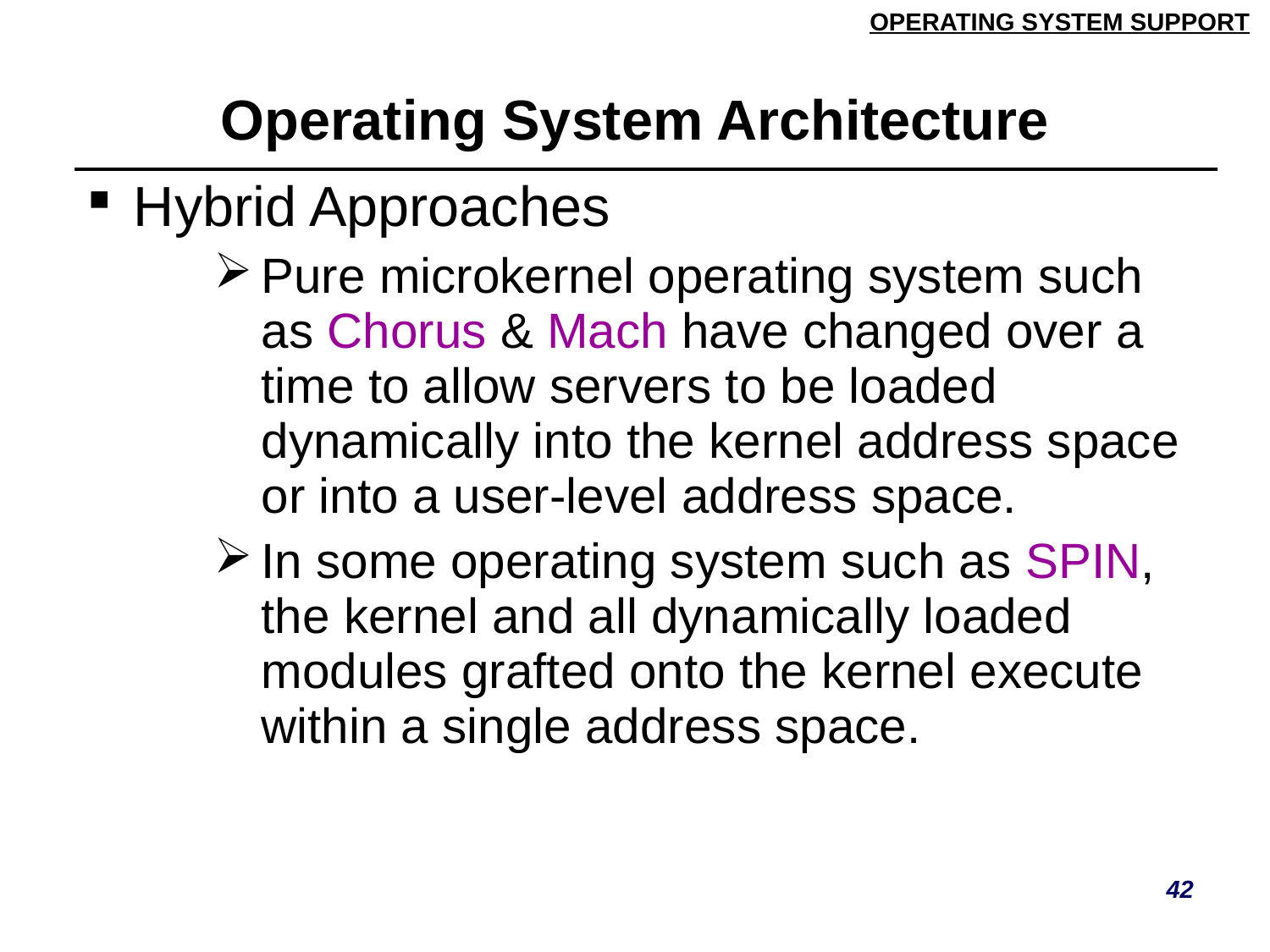

# Operating System Architecture
| Hybrid Approaches Pure microkernel operating system such as Chorus & Mach have changed over a time to allow servers to be loaded dynamically into the kernel address space or into a user-level address space. In some operating system such as SPIN, the kernel and all dynamically loaded modules grafted onto the kernel execute within a single address space. |
| --- |
42